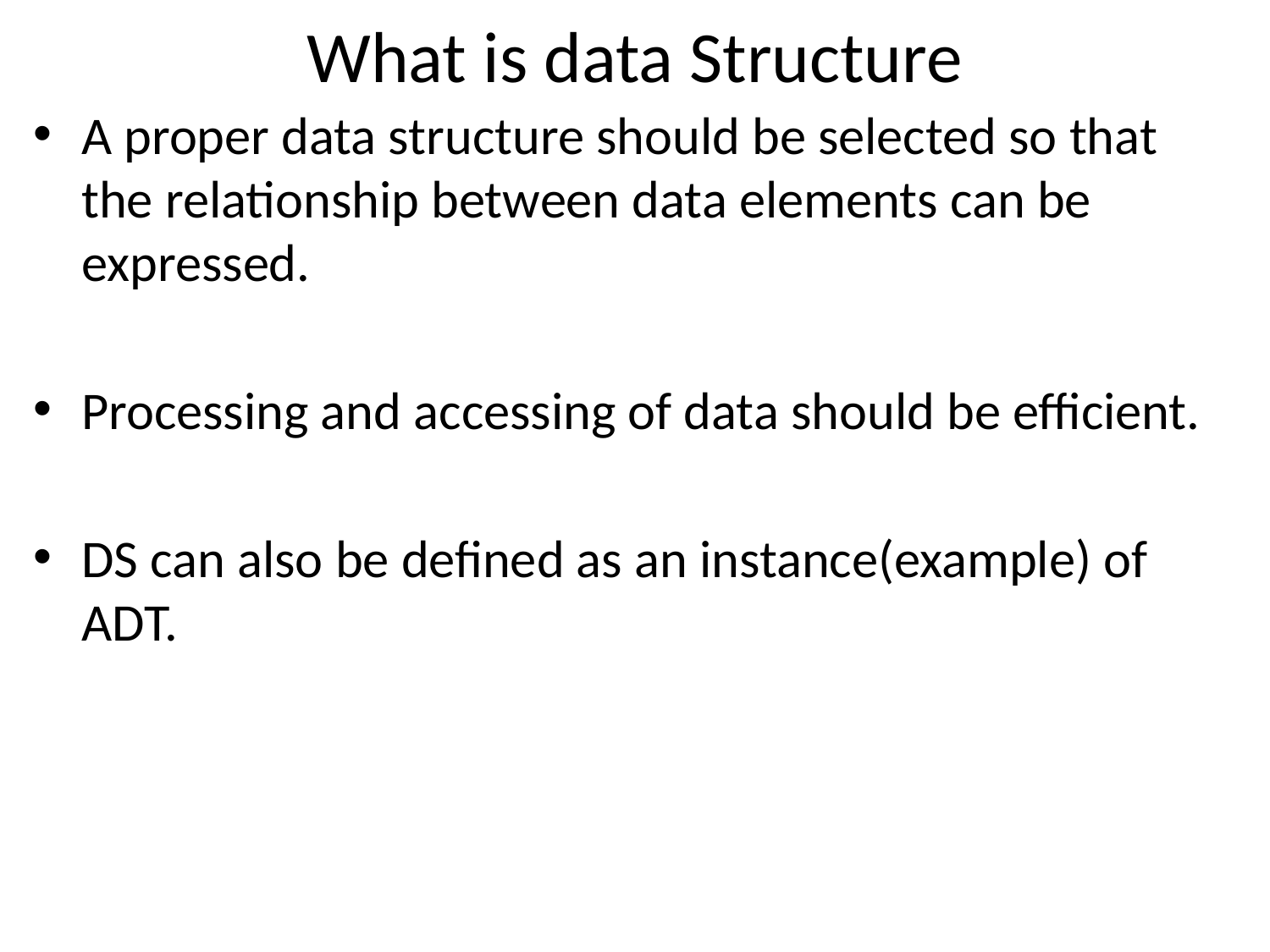

# What is data Structure
A proper data structure should be selected so that the relationship between data elements can be expressed.

Processing and accessing of data should be efficient.

DS can also be defined as an instance(example) of ADT.